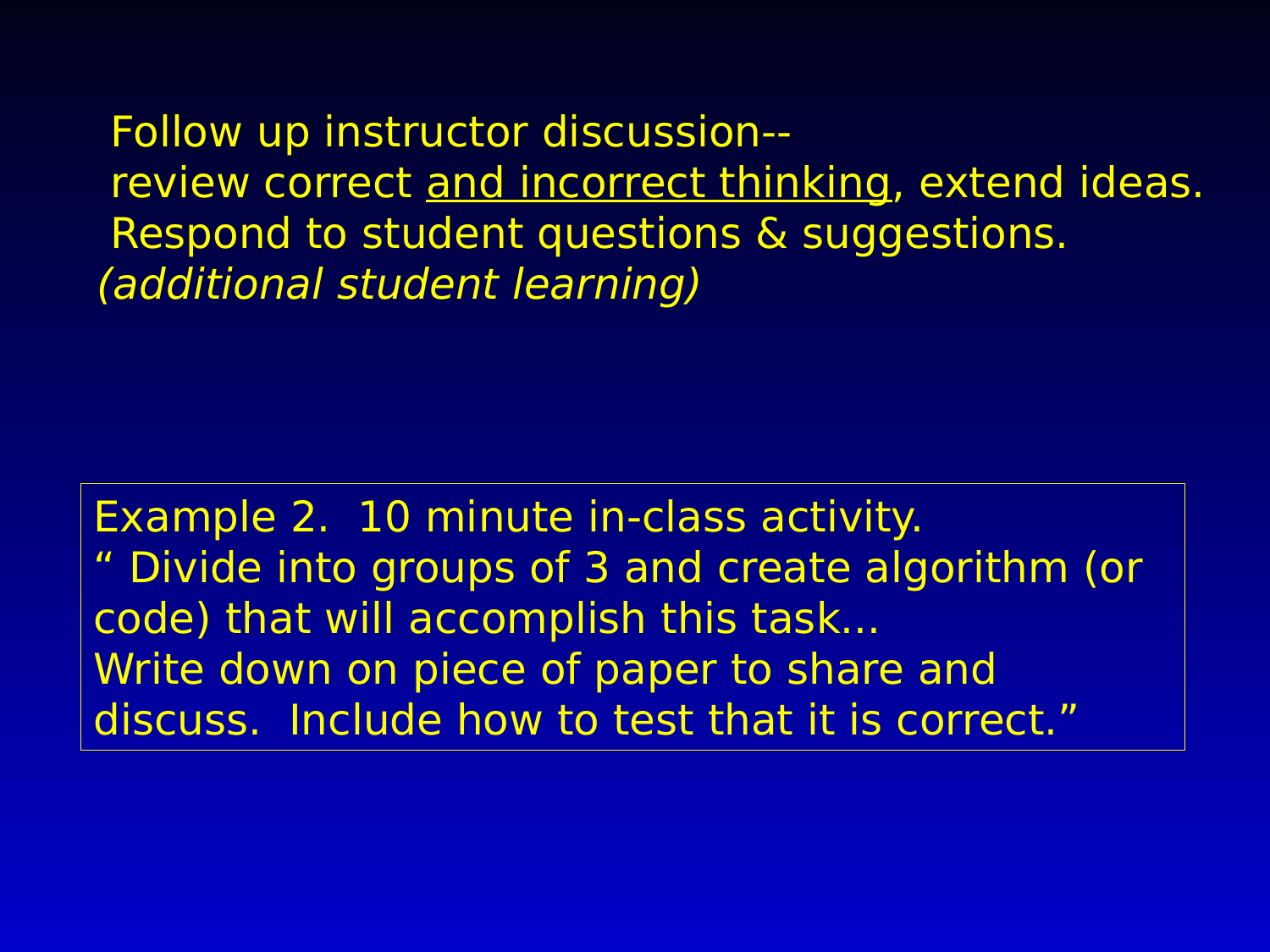

Follow up instructor discussion--
 review correct and incorrect thinking, extend ideas.
 Respond to student questions & suggestions.
(additional student learning)
Example 2.  10 minute in-class activity.
“ Divide into groups of 3 and create algorithm (or code) that will accomplish this task...
Write down on piece of paper to share and discuss.  Include how to test that it is correct.”